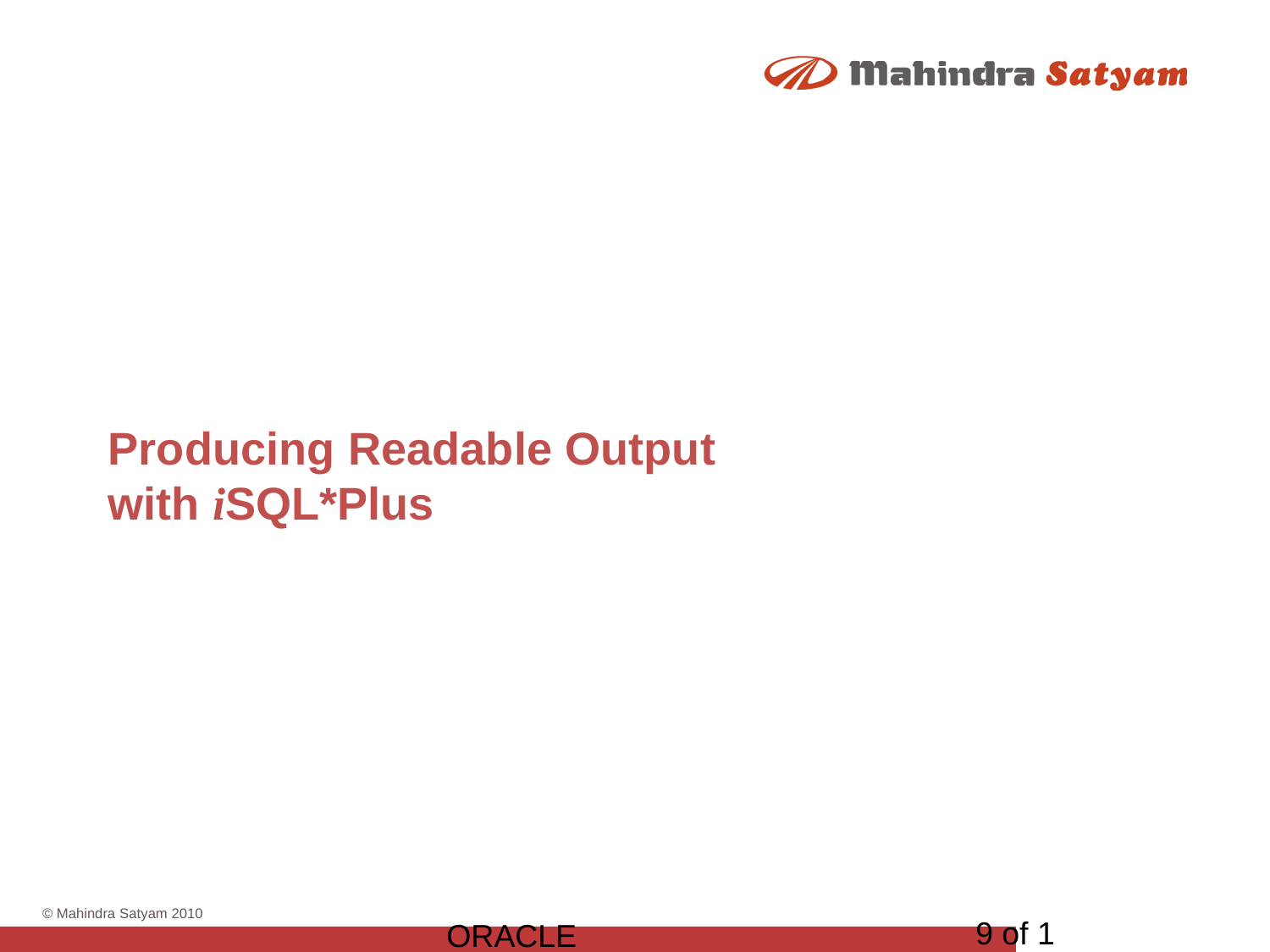

# Producing Readable Output with iSQL*Plus

9 of 1
ORACLE